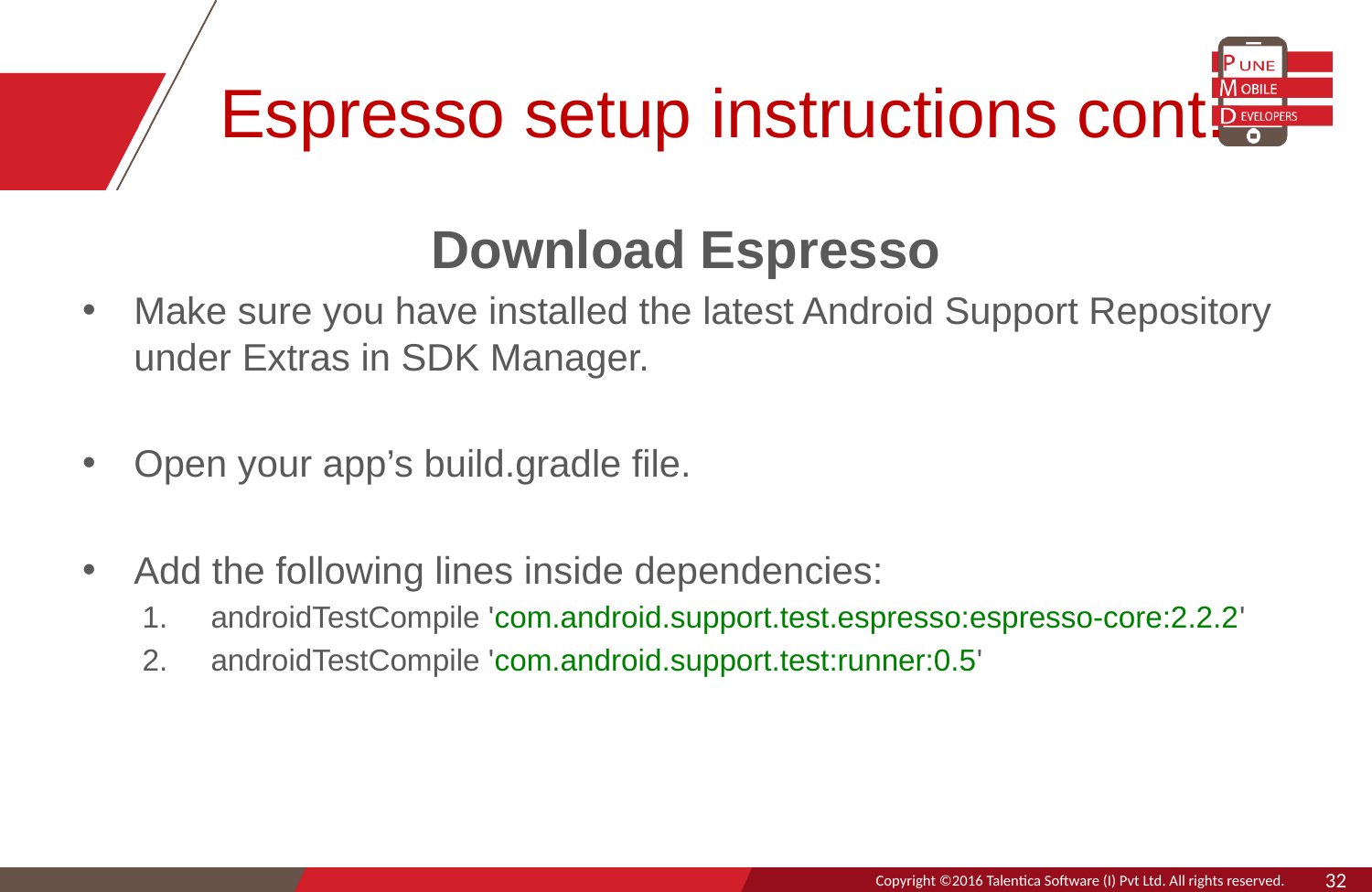

# Espresso setup instructions cont.
Download Espresso
Make sure you have installed the latest Android Support Repository under Extras in SDK Manager.

Open your app’s build.gradle file.

Add the following lines inside dependencies:
androidTestCompile 'com.android.support.test.espresso:espresso-core:2.2.2'
androidTestCompile 'com.android.support.test:runner:0.5'